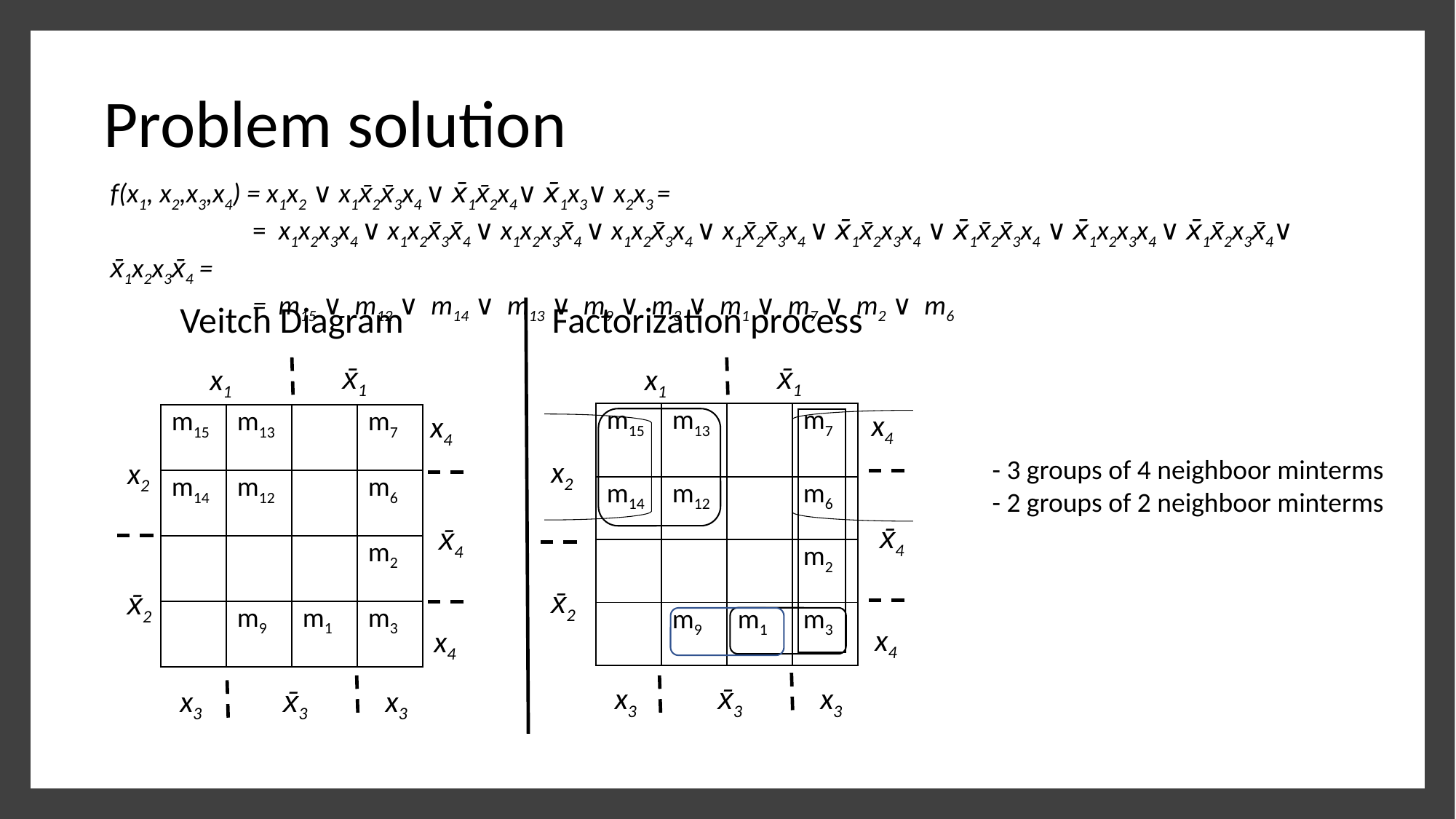

Click to add text
# Problem solution
f(x1, x2,x3,x4) = x1x2 ∨ x1x̄2x̄3x4 ∨ x̄1x̄2x4∨ x̄1x3∨ x2x3 =
                       =  x1x2x3x4 ∨ x1x2x̄3x̄4 ∨ x1x2x3x̄4 ∨ x1x2x̄3x4 ∨ x1x̄2x̄3x4 ∨ x̄1x̄2x3x4 ∨ x̄1x̄2x̄3x4 ∨ x̄1x2x3x4 ∨ x̄1x̄2x3x̄4∨  x̄1x2x3x̄4 =
                       =  m15 ∨  m12 ∨  m14 ∨  m13 ∨  m9 ∨  m3 ∨  m1 ∨  m7 ∨  m2 ∨  m6

Factorization process
Veitch Diagram
x̄1
x̄1
x1​
x1​
x4
x4
| m15​ | m13​ | ​ | m7​ |
| --- | --- | --- | --- |
| m14​ | m12​ | ​ | m6​ |
| ​ | ​ | ​ | m2​ |
| ​ | m9​ | m1​ | m3​ |
| m15 | m13 |  | m7 |
| --- | --- | --- | --- |
| m14 | m12 |  | m6 |
|  |  |  | m2 |
|  | m9 | m1 | m3 |

x2​
- 3 groups of 4 neighboor minterms
- 2 groups of 2 neighboor minterms
x2​
x̄4
x̄4
x̄2
x̄2

x4
x4
x̄3
x3
x3​
x̄3
x3
x3​